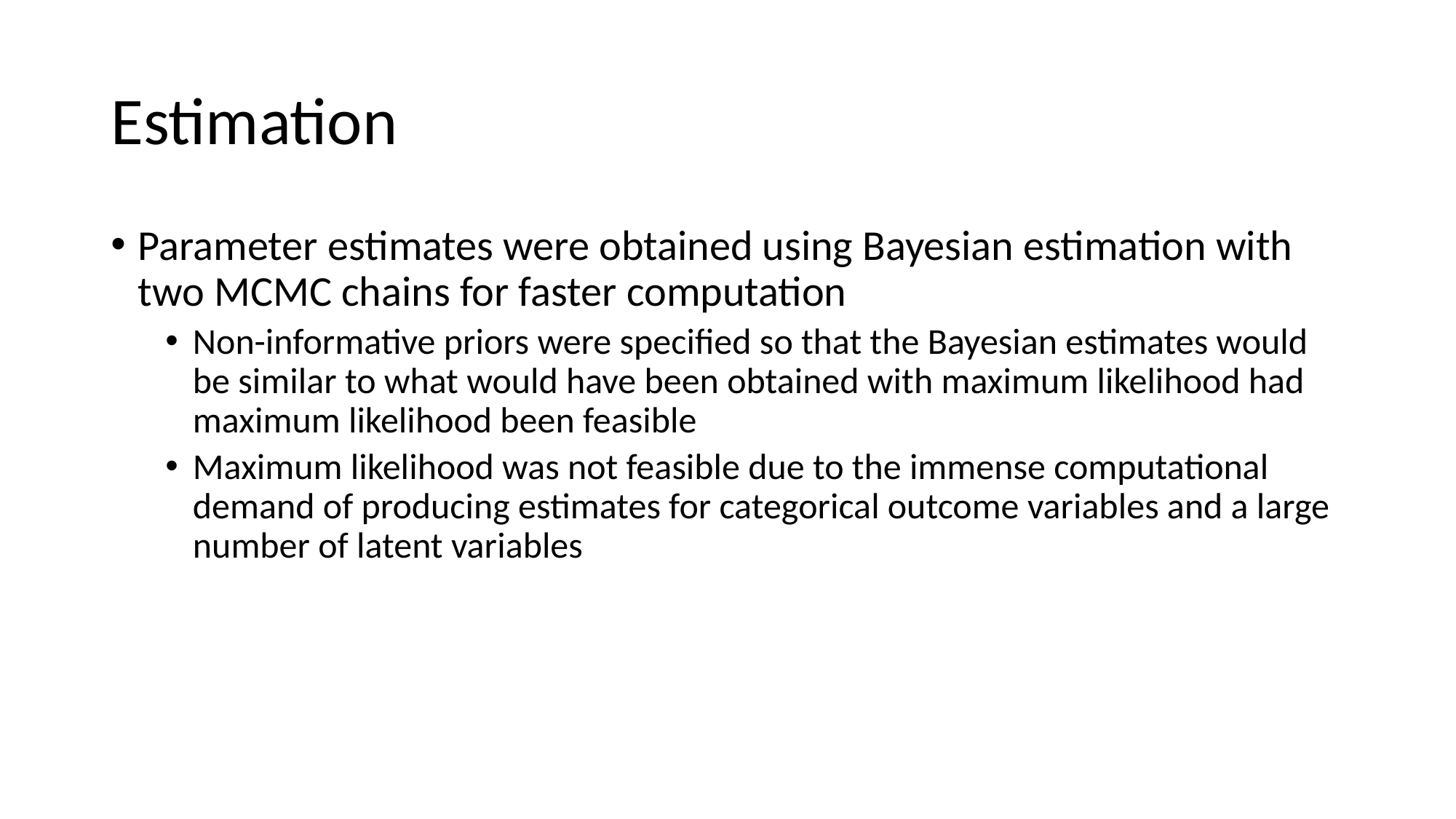

# Estimation
Parameter estimates were obtained using Bayesian estimation with two MCMC chains for faster computation
Non-informative priors were specified so that the Bayesian estimates would be similar to what would have been obtained with maximum likelihood had maximum likelihood been feasible
Maximum likelihood was not feasible due to the immense computational demand of producing estimates for categorical outcome variables and a large number of latent variables